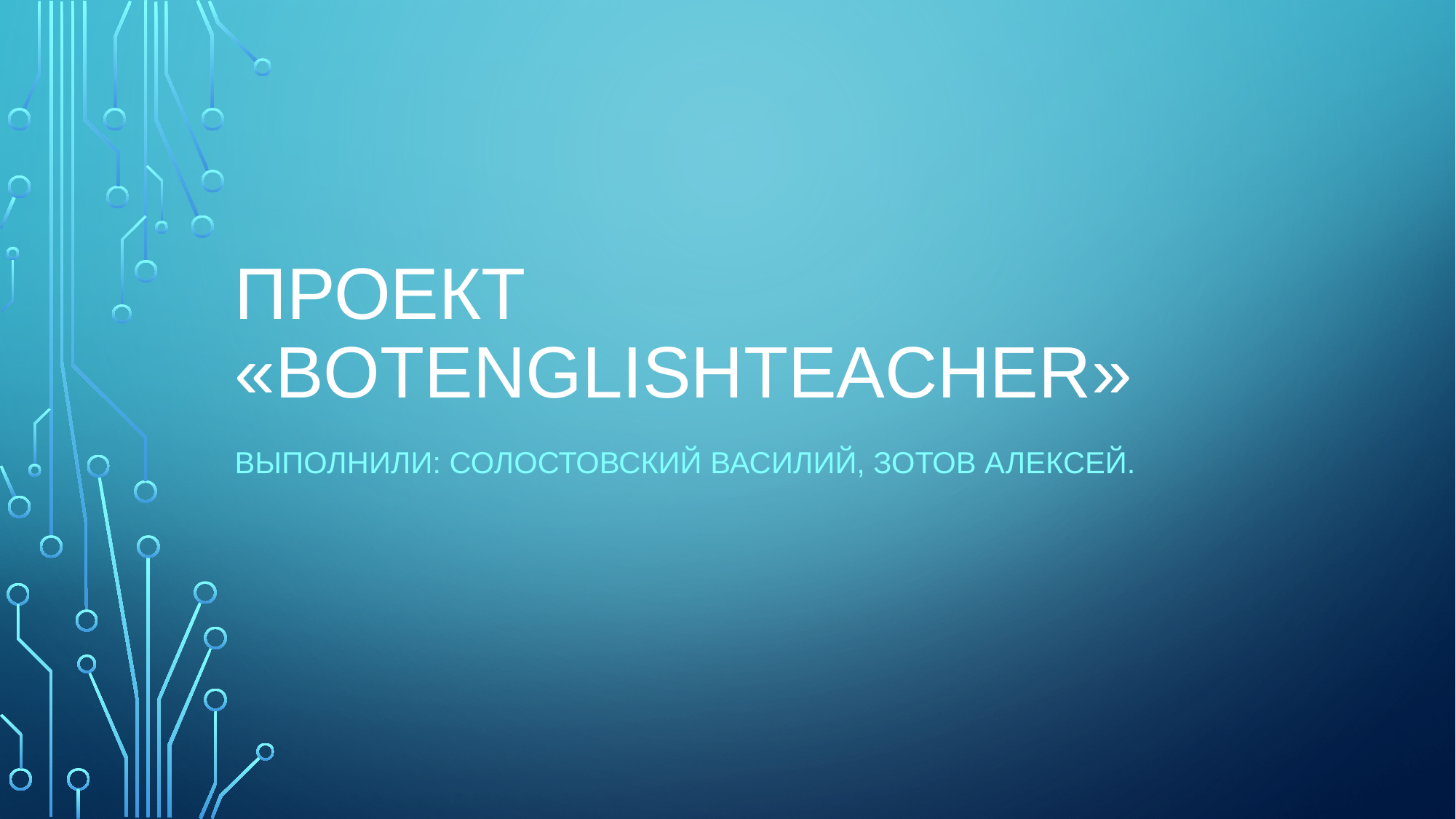

# Проект «BotEnglishTeacher»
Выполнили: солостовский Василий, Зотов алексей.